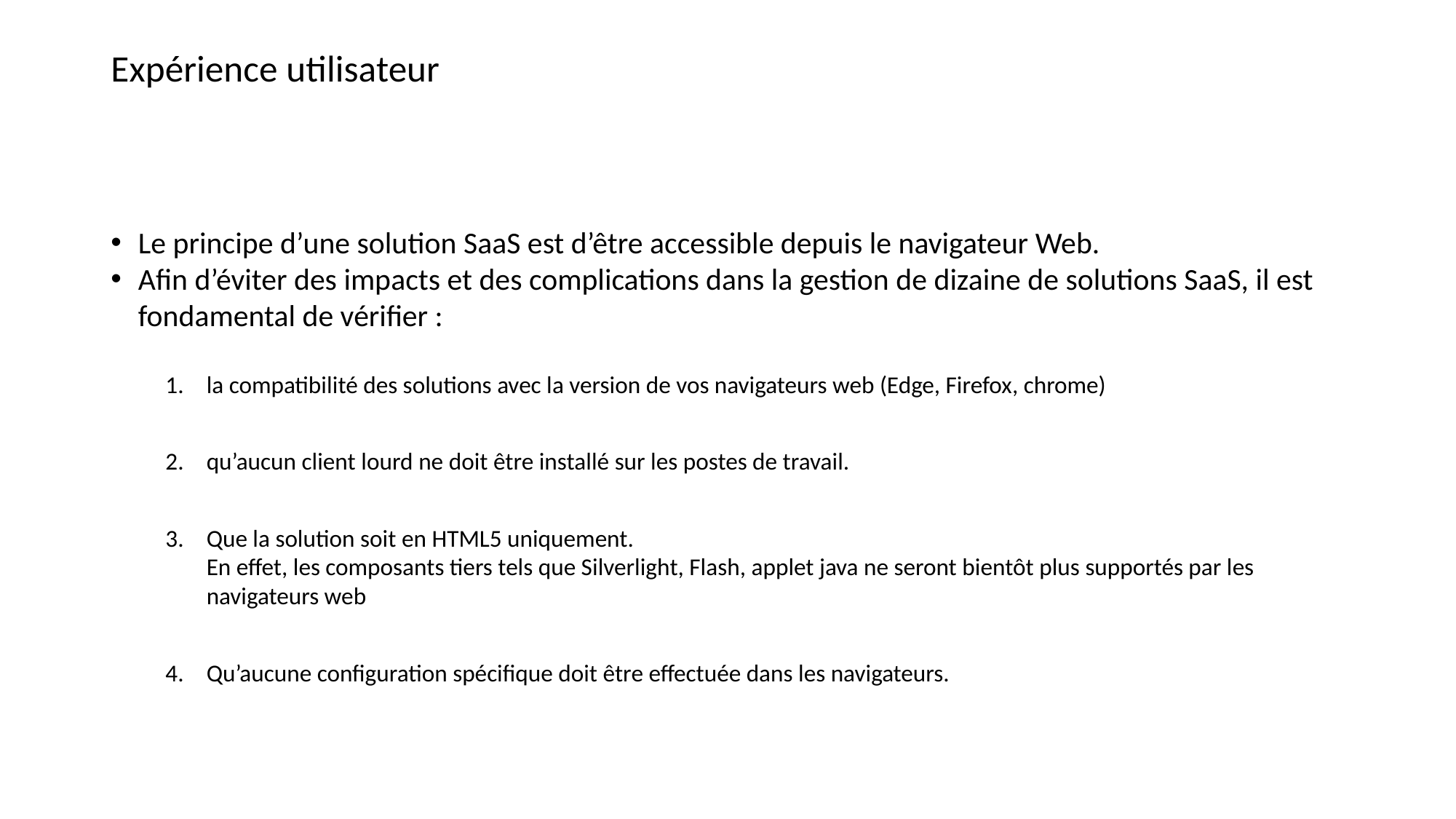

# Expérience utilisateur
Le principe d’une solution SaaS est d’être accessible depuis le navigateur Web.
Afin d’éviter des impacts et des complications dans la gestion de dizaine de solutions SaaS, il est fondamental de vérifier :

la compatibilité des solutions avec la version de vos navigateurs web (Edge, Firefox, chrome)

qu’aucun client lourd ne doit être installé sur les postes de travail.

Que la solution soit en HTML5 uniquement.
En effet, les composants tiers tels que Silverlight, Flash, applet java ne seront bientôt plus supportés par les navigateurs web

Qu’aucune configuration spécifique doit être effectuée dans les navigateurs.